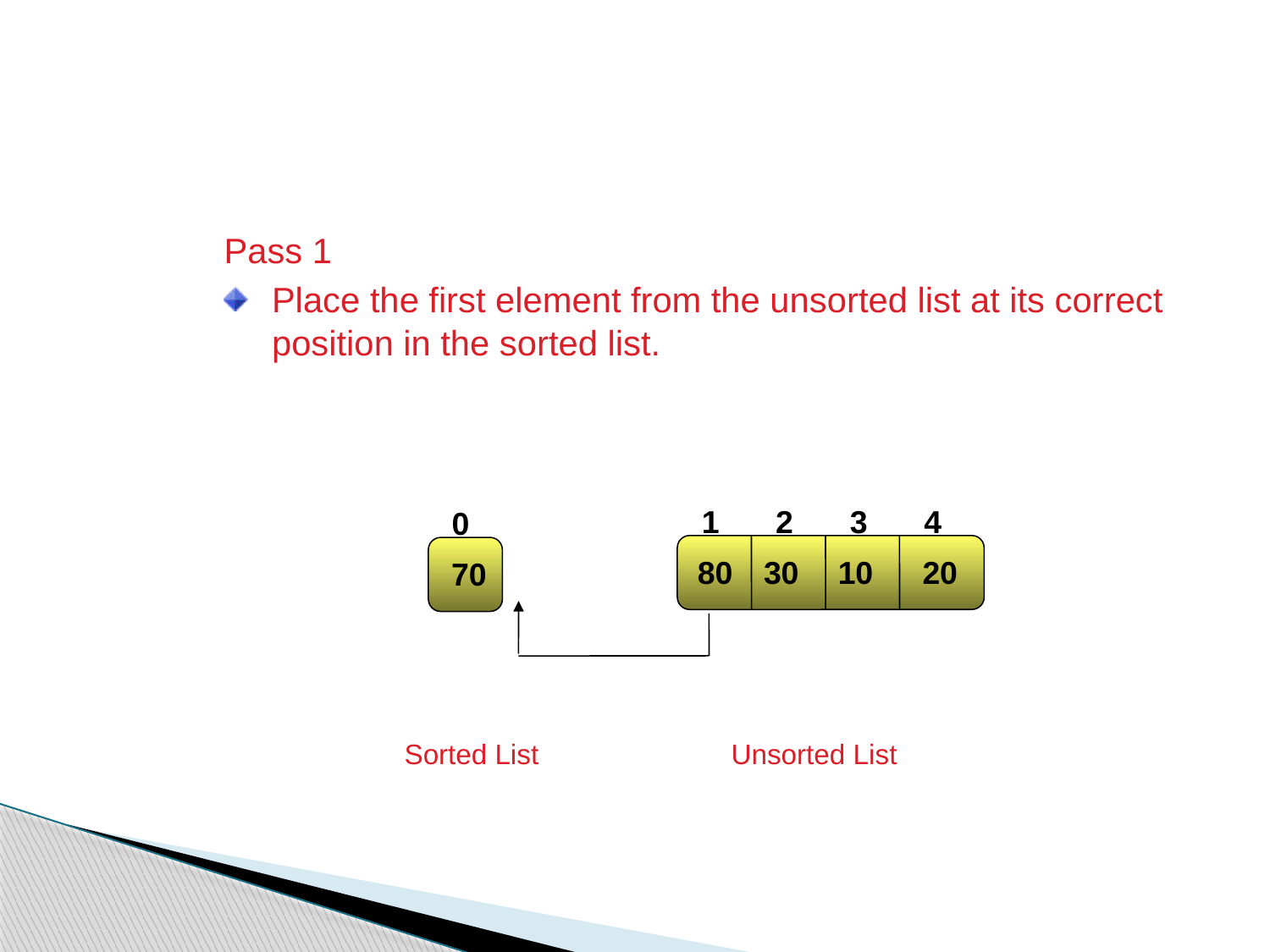

Implementing Insertion Sort Algorithm (Contd.)
Pass 1
Place the first element from the unsorted list at its correct position in the sorted list.
1
2
3
4
0

80
30
10
20
70

Sorted List
Unsorted List